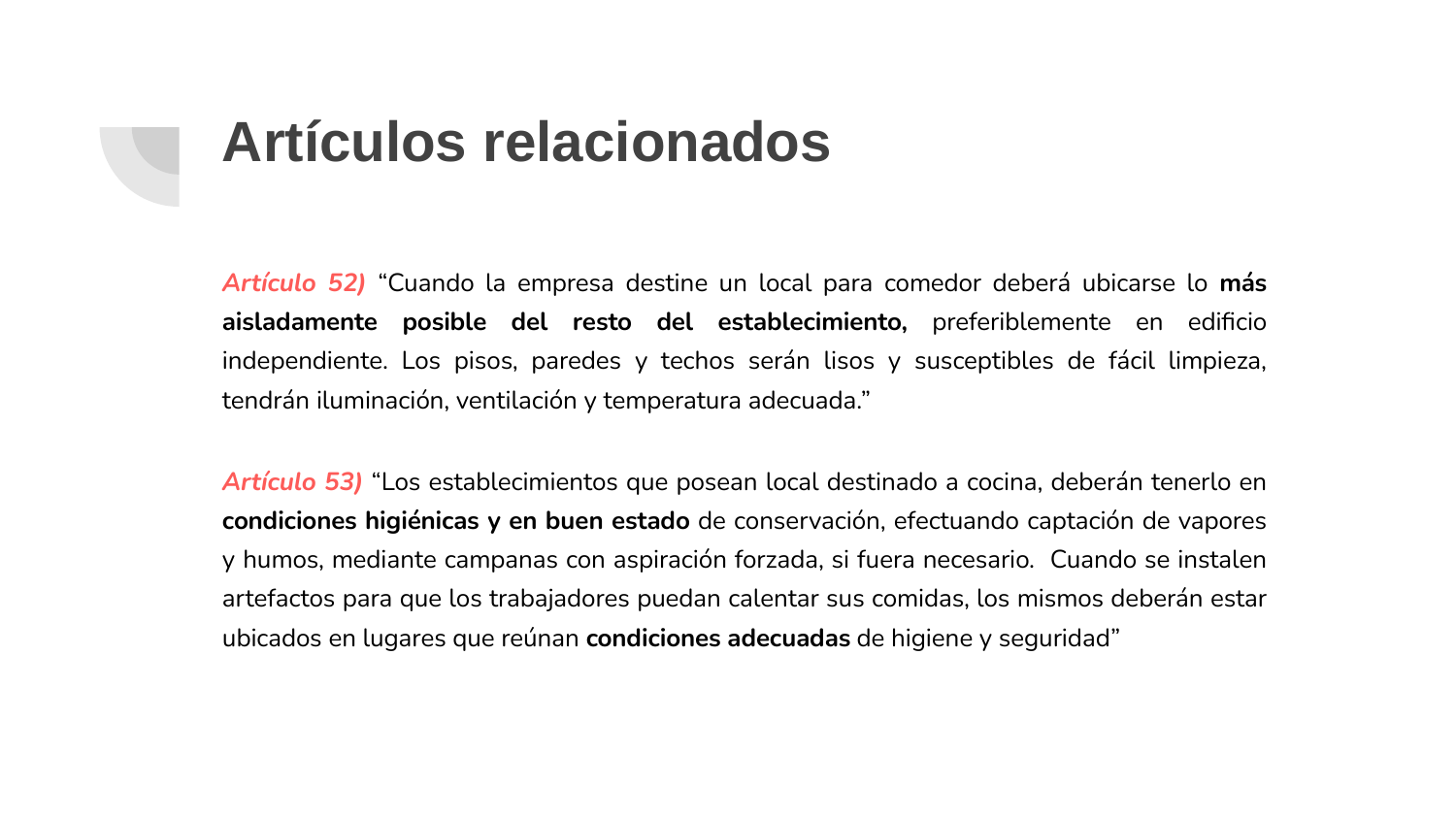

# Artículos relacionados
Artículo 52) “Cuando la empresa destine un local para comedor deberá ubicarse lo más aisladamente posible del resto del establecimiento, preferiblemente en edificio independiente. Los pisos, paredes y techos serán lisos y susceptibles de fácil limpieza, tendrán iluminación, ventilación y temperatura adecuada.”
Artículo 53) “Los establecimientos que posean local destinado a cocina, deberán tenerlo en condiciones higiénicas y en buen estado de conservación, efectuando captación de vapores y humos, mediante campanas con aspiración forzada, si fuera necesario.  Cuando se instalen artefactos para que los trabajadores puedan calentar sus comidas, los mismos deberán estar ubicados en lugares que reúnan condiciones adecuadas de higiene y seguridad”